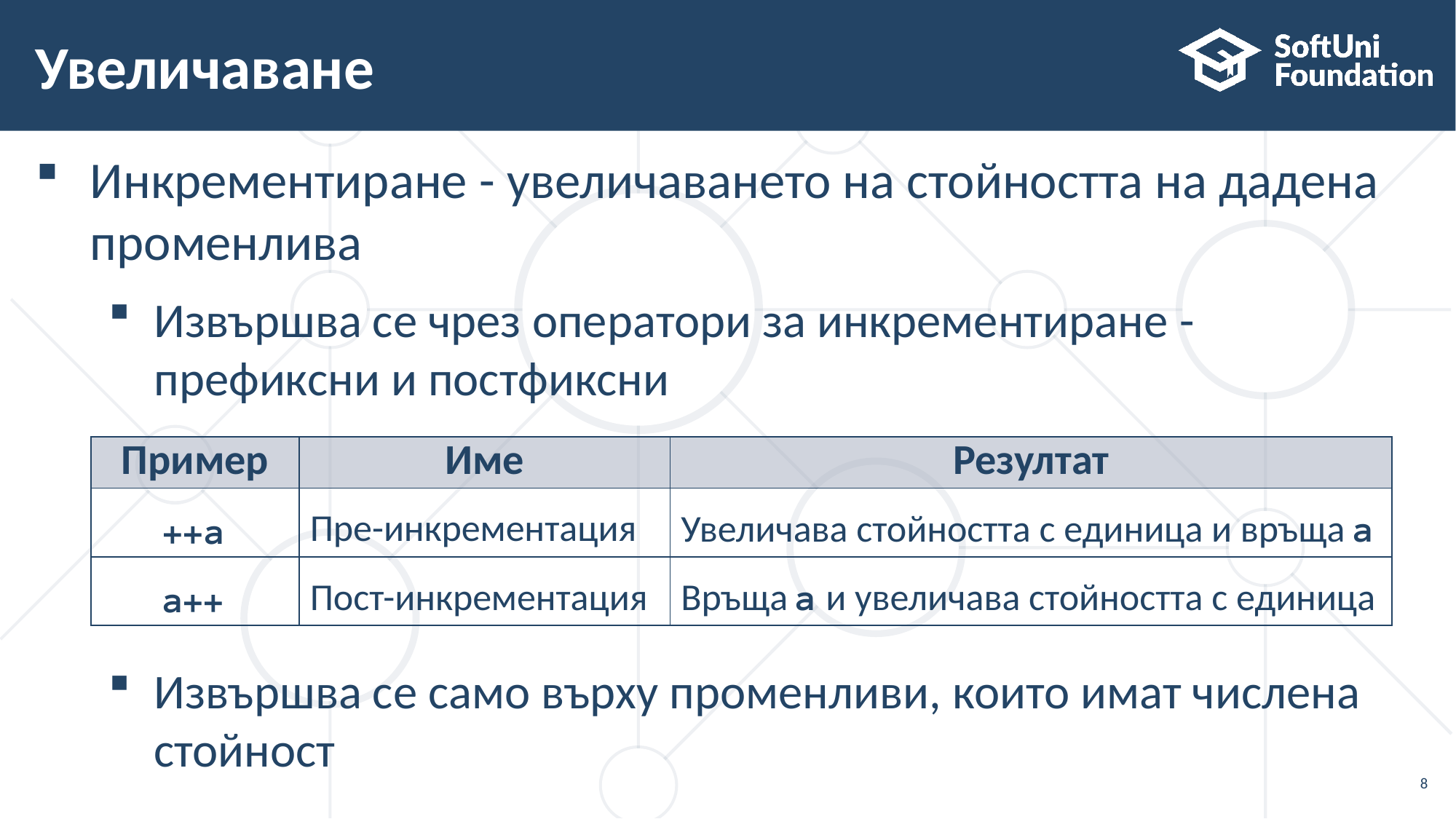

# Увеличаване
Инкрементиране - увеличаването на стойността на дадена
променлива
Извършва се чрез оператори за инкрементиране -
префиксни и постфиксни

Извършва се само върху променливи, които имат числена
стойност
| Пример | Име | Резултат |
| --- | --- | --- |
| ++a | Пре-инкрементация | Увеличава стойността с единица и връща а |
| а++ | Пост-инкрементация | Връща а и увеличава стойността с единица |
8